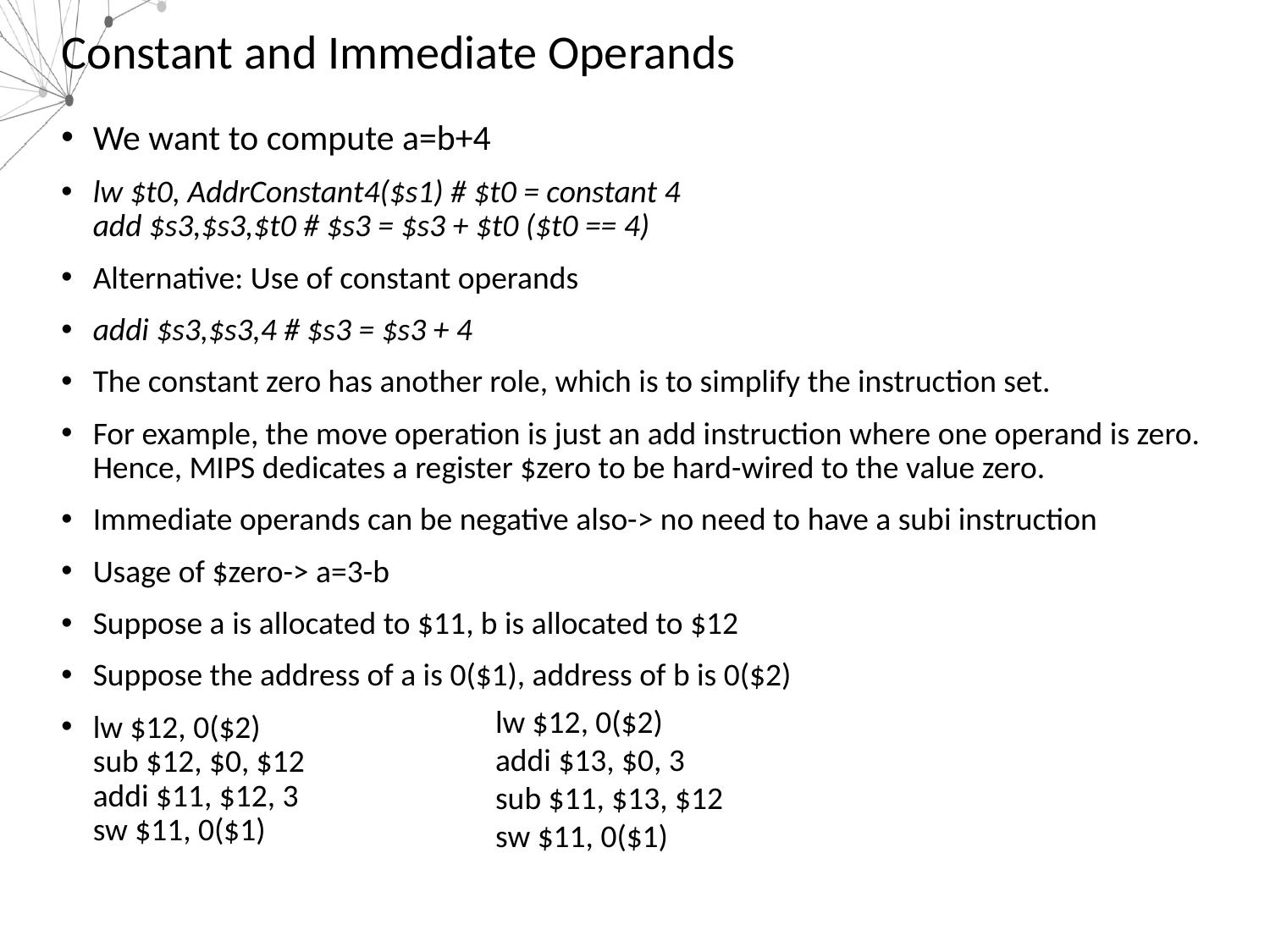

# Constant and Immediate Operands
We want to compute a=b+4
lw $t0, AddrConstant4($s1) # $t0 = constant 4
add $s3,$s3,$t0 # $s3 = $s3 + $t0 ($t0 == 4)
Alternative: Use of constant operands
addi $s3,$s3,4 # $s3 = $s3 + 4
The constant zero has another role, which is to simplify the instruction set.
For example, the move operation is just an add instruction where one operand is zero. Hence, MIPS dedicates a register $zero to be hard-wired to the value zero.
Immediate operands can be negative also-> no need to have a subi instruction
Usage of $zero-> a=3-b
Suppose a is allocated to $11, b is allocated to $12
Suppose the address of a is 0($1), address of b is 0($2)
lw $12, 0($2)
sub $12, $0, $12
addi $11, $12, 3
sw $11, 0($1)

lw $12, 0($2)
addi $13, $0, 3
sub $11, $13, $12
sw $11, 0($1)